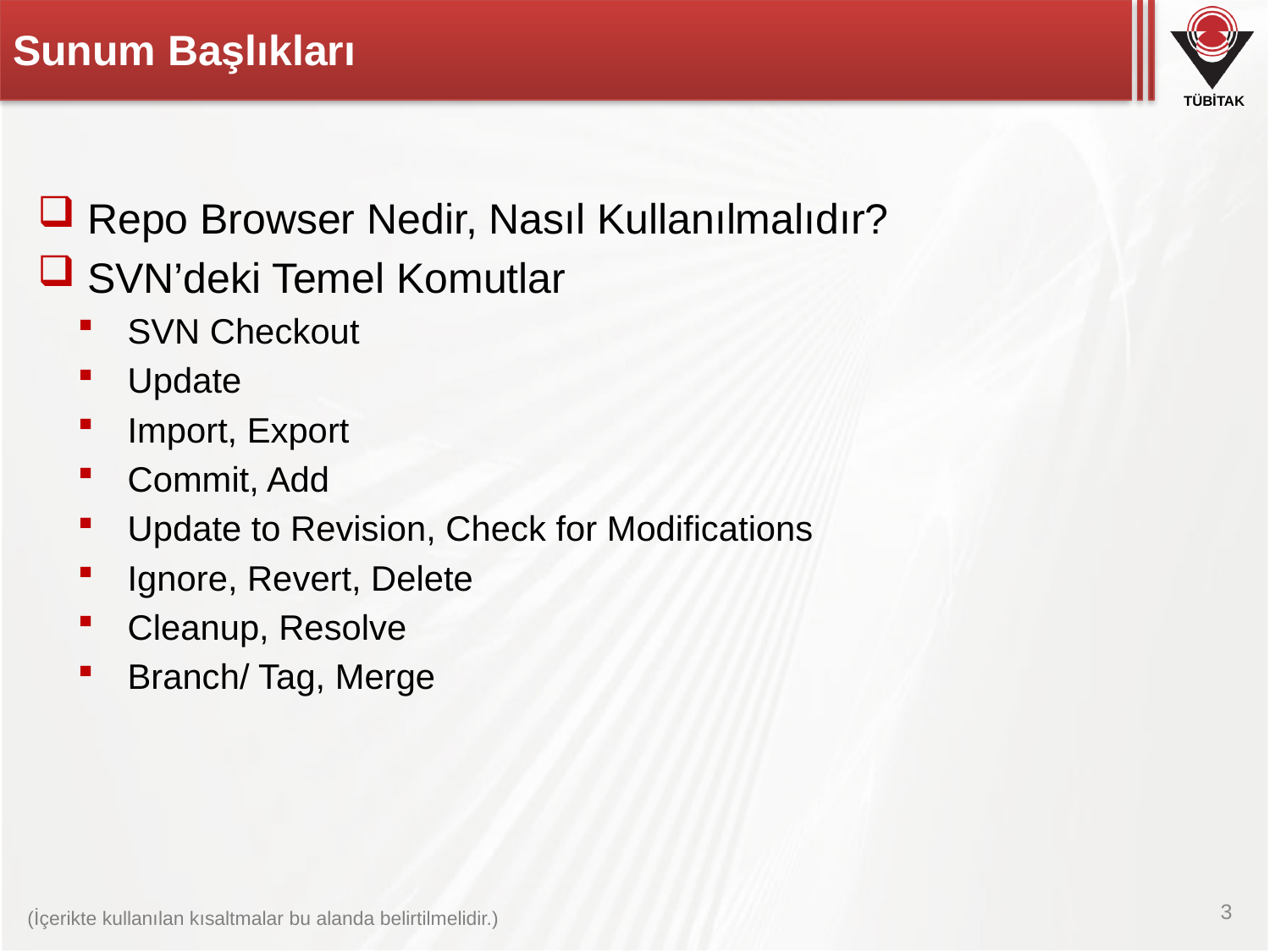

# Sunum Başlıkları

Repo Browser Nedir, Nasıl Kullanılmalıdır?
SVN’deki Temel Komutlar
SVN Checkout
Update
Import, Export
Commit, Add
Update to Revision, Check for Modifications
Ignore, Revert, Delete
Cleanup, Resolve
Branch/ Tag, Merge

3
(İçerikte kullanılan kısaltmalar bu alanda belirtilmelidir.)